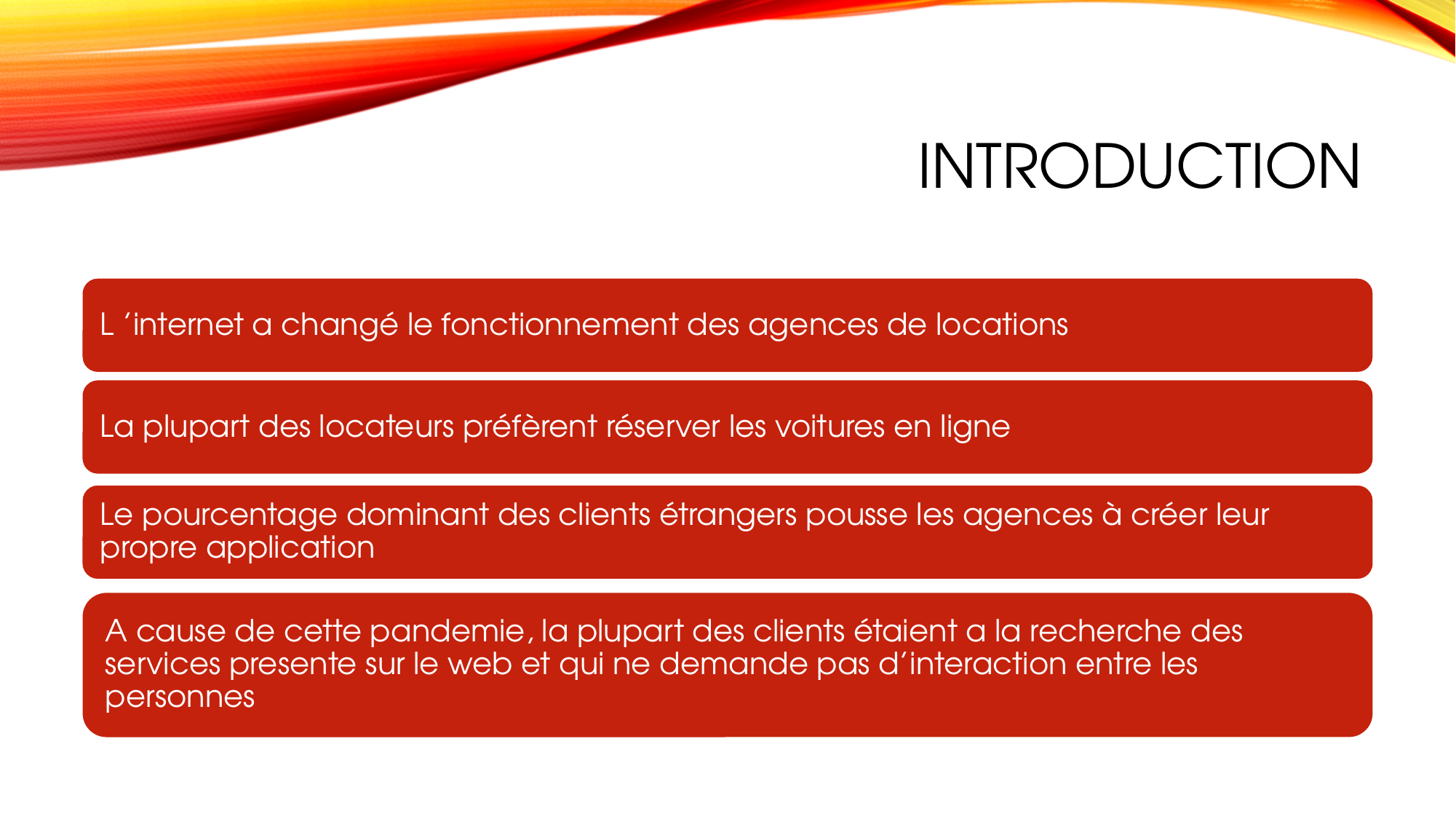

# Introduction
L ’internet a changé le fonctionnement des agences de locations
La plupart des locateurs préfèrent réserver les voitures en ligne

Le pourcentage dominant des clients étrangers pousse les agences à créer leur propre application
A cause de cette pandemie, la plupart des clients étaient a la recherche des services presente sur le web et qui ne demande pas d’interaction entre les personnes